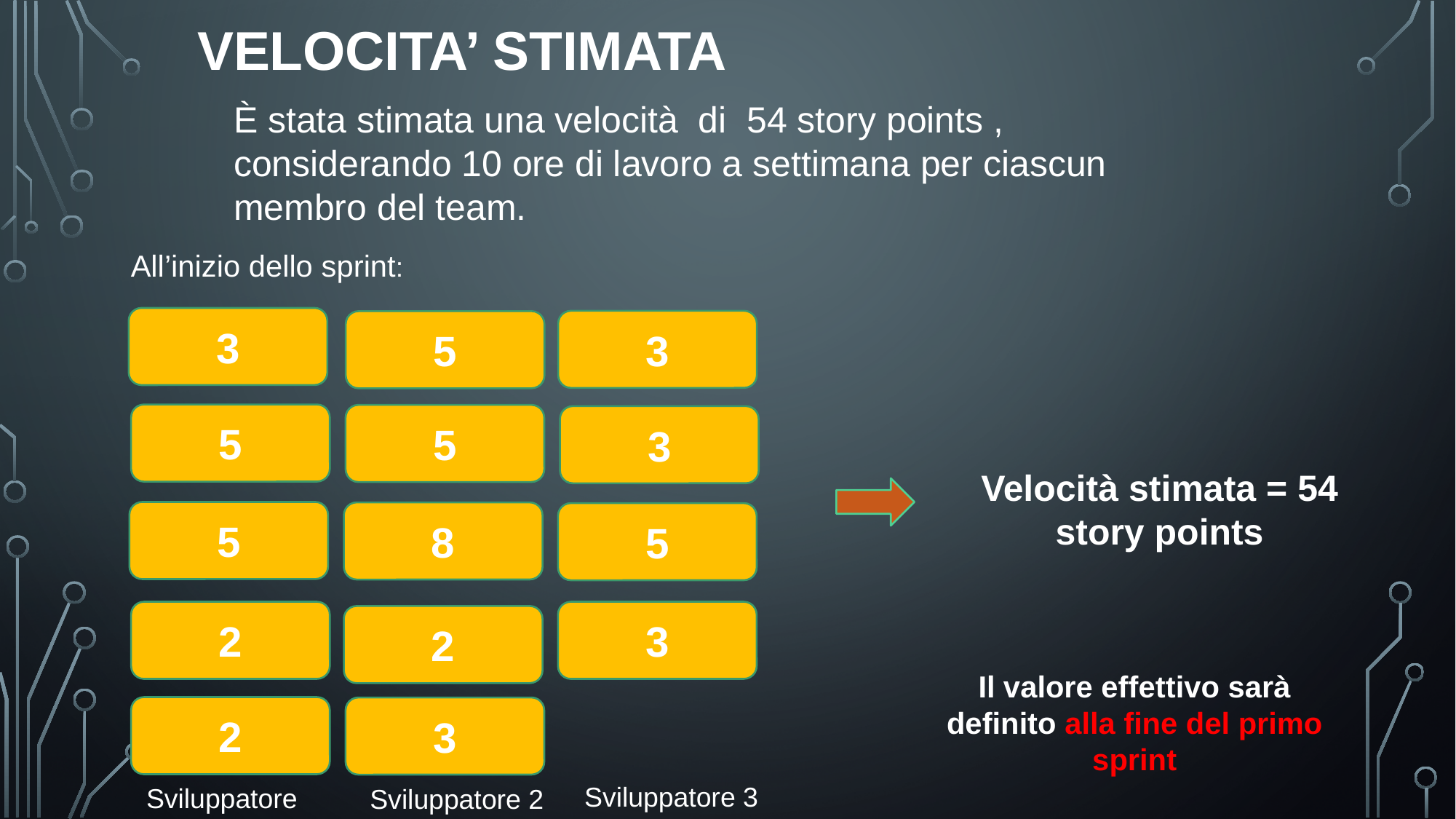

VELOCITA’ STIMATA
È stata stimata una velocità  di  54 story points , considerando 10 ore di lavoro a settimana per ciascun membro del team.

All’inizio dello sprint:
3
3
5
5
5
3
Velocità stimata = 54 story points

5
8
5
2
3
2
Il valore effettivo sarà definito alla fine del primo sprint
2
3
Sviluppatore 3
Sviluppatore 1
Sviluppatore 2